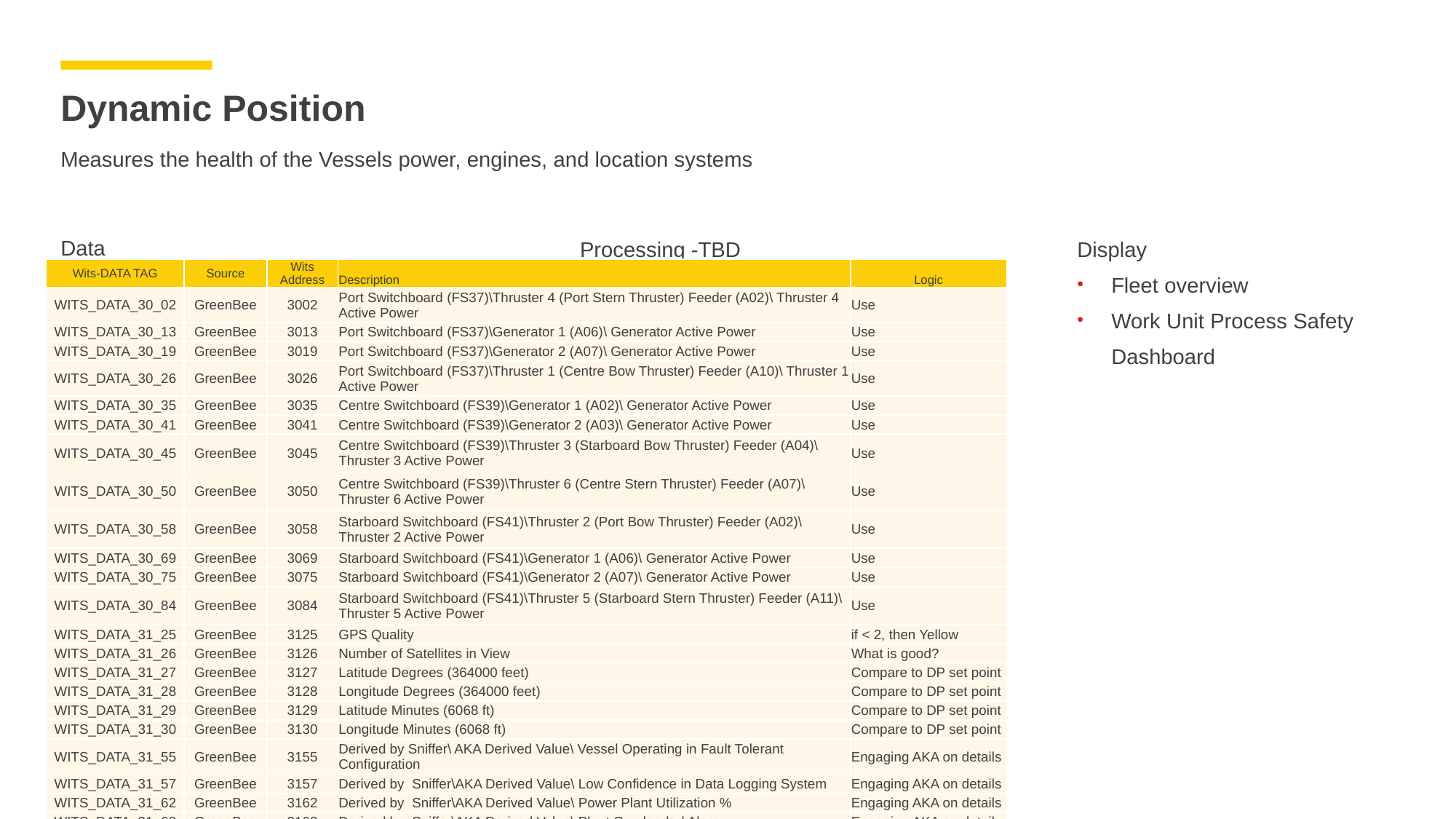

# Dynamic Position
Measures the health of the Vessels power, engines, and location systems
Data

Processing -TBD
Display
Fleet overview
Work Unit Process Safety Dashboard

| Wits-DATA TAG | Source | Wits Address | Description | Logic |
| --- | --- | --- | --- | --- |
| WITS\_DATA\_30\_02 | GreenBee | 3002 | Port Switchboard (FS37)\Thruster 4 (Port Stern Thruster) Feeder (A02)\ Thruster 4 Active Power | Use |
| WITS\_DATA\_30\_13 | GreenBee | 3013 | Port Switchboard (FS37)\Generator 1 (A06)\ Generator Active Power | Use |
| WITS\_DATA\_30\_19 | GreenBee | 3019 | Port Switchboard (FS37)\Generator 2 (A07)\ Generator Active Power | Use |
| WITS\_DATA\_30\_26 | GreenBee | 3026 | Port Switchboard (FS37)\Thruster 1 (Centre Bow Thruster) Feeder (A10)\ Thruster 1 Active Power | Use |
| WITS\_DATA\_30\_35 | GreenBee | 3035 | Centre Switchboard (FS39)\Generator 1 (A02)\ Generator Active Power | Use |
| WITS\_DATA\_30\_41 | GreenBee | 3041 | Centre Switchboard (FS39)\Generator 2 (A03)\ Generator Active Power | Use |
| WITS\_DATA\_30\_45 | GreenBee | 3045 | Centre Switchboard (FS39)\Thruster 3 (Starboard Bow Thruster) Feeder (A04)\ Thruster 3 Active Power | Use |
| WITS\_DATA\_30\_50 | GreenBee | 3050 | Centre Switchboard (FS39)\Thruster 6 (Centre Stern Thruster) Feeder (A07)\ Thruster 6 Active Power | Use |
| WITS\_DATA\_30\_58 | GreenBee | 3058 | Starboard Switchboard (FS41)\Thruster 2 (Port Bow Thruster) Feeder (A02)\ Thruster 2 Active Power | Use |
| WITS\_DATA\_30\_69 | GreenBee | 3069 | Starboard Switchboard (FS41)\Generator 1 (A06)\ Generator Active Power | Use |
| WITS\_DATA\_30\_75 | GreenBee | 3075 | Starboard Switchboard (FS41)\Generator 2 (A07)\ Generator Active Power | Use |
| WITS\_DATA\_30\_84 | GreenBee | 3084 | Starboard Switchboard (FS41)\Thruster 5 (Starboard Stern Thruster) Feeder (A11)\ Thruster 5 Active Power | Use |
| WITS\_DATA\_31\_25 | GreenBee | 3125 | GPS Quality | if < 2, then Yellow |
| WITS\_DATA\_31\_26 | GreenBee | 3126 | Number of Satellites in View | What is good? |
| WITS\_DATA\_31\_27 | GreenBee | 3127 | Latitude Degrees (364000 feet) | Compare to DP set point |
| WITS\_DATA\_31\_28 | GreenBee | 3128 | Longitude Degrees (364000 feet) | Compare to DP set point |
| WITS\_DATA\_31\_29 | GreenBee | 3129 | Latitude Minutes (6068 ft) | Compare to DP set point |
| WITS\_DATA\_31\_30 | GreenBee | 3130 | Longitude Minutes (6068 ft) | Compare to DP set point |
| WITS\_DATA\_31\_55 | GreenBee | 3155 | Derived by Sniffer\ AKA Derived Value\ Vessel Operating in Fault Tolerant Configuration | Engaging AKA on details |
| WITS\_DATA\_31\_57 | GreenBee | 3157 | Derived by Sniffer\AKA Derived Value\ Low Confidence in Data Logging System | Engaging AKA on details |
| WITS\_DATA\_31\_62 | GreenBee | 3162 | Derived by Sniffer\AKA Derived Value\ Power Plant Utilization % | Engaging AKA on details |
| WITS\_DATA\_31\_63 | GreenBee | 3163 | Derived by Sniffer\AKA Derived Value\ Plant Overloaded Alarm | Engaging AKA on details |